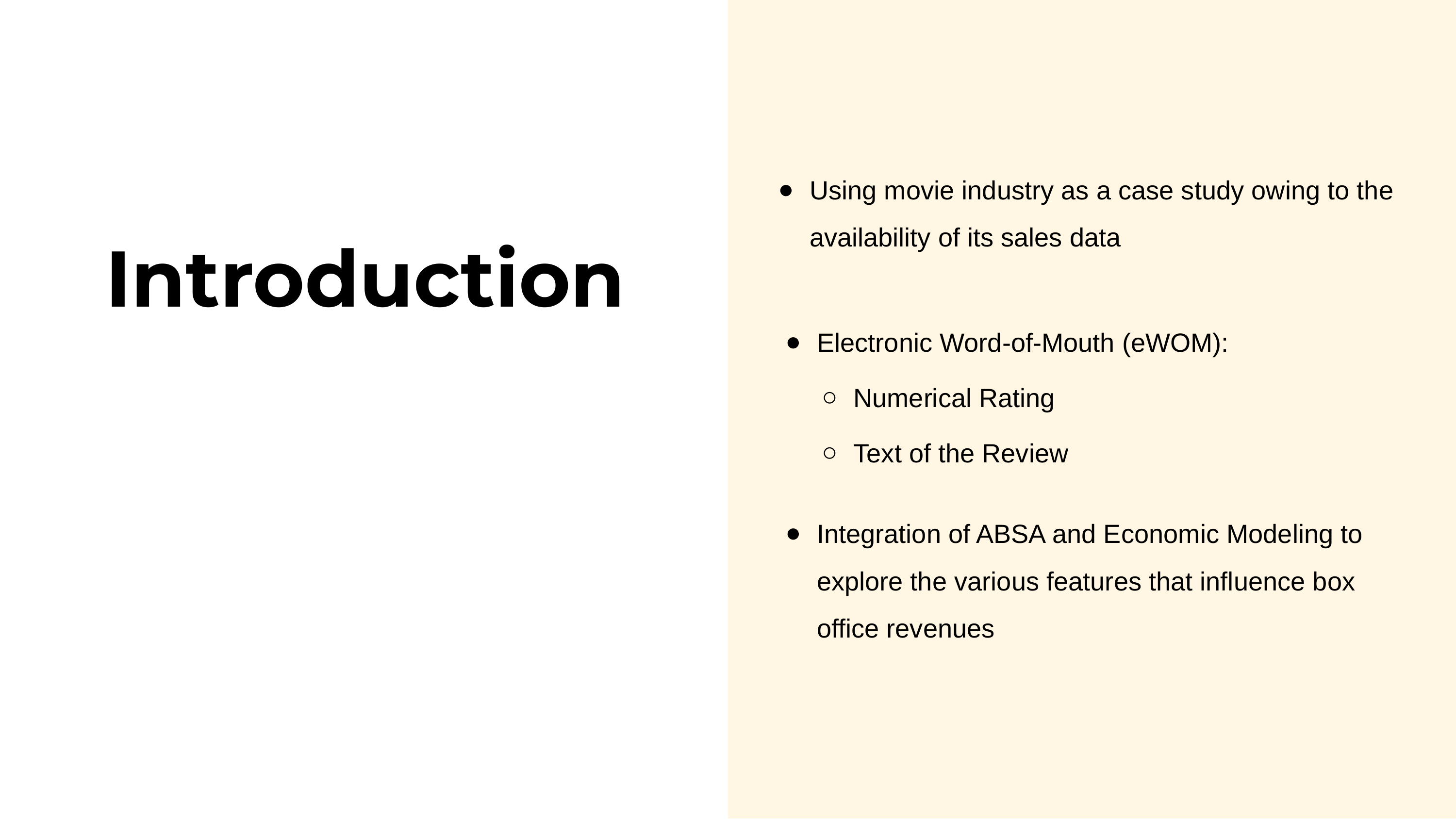

Using movie industry as a case study owing to the availability of its sales data
Introduction
Electronic Word-of-Mouth (eWOM):
Numerical Rating
Text of the Review

Integration of ABSA and Economic Modeling to explore the various features that influence box office revenues